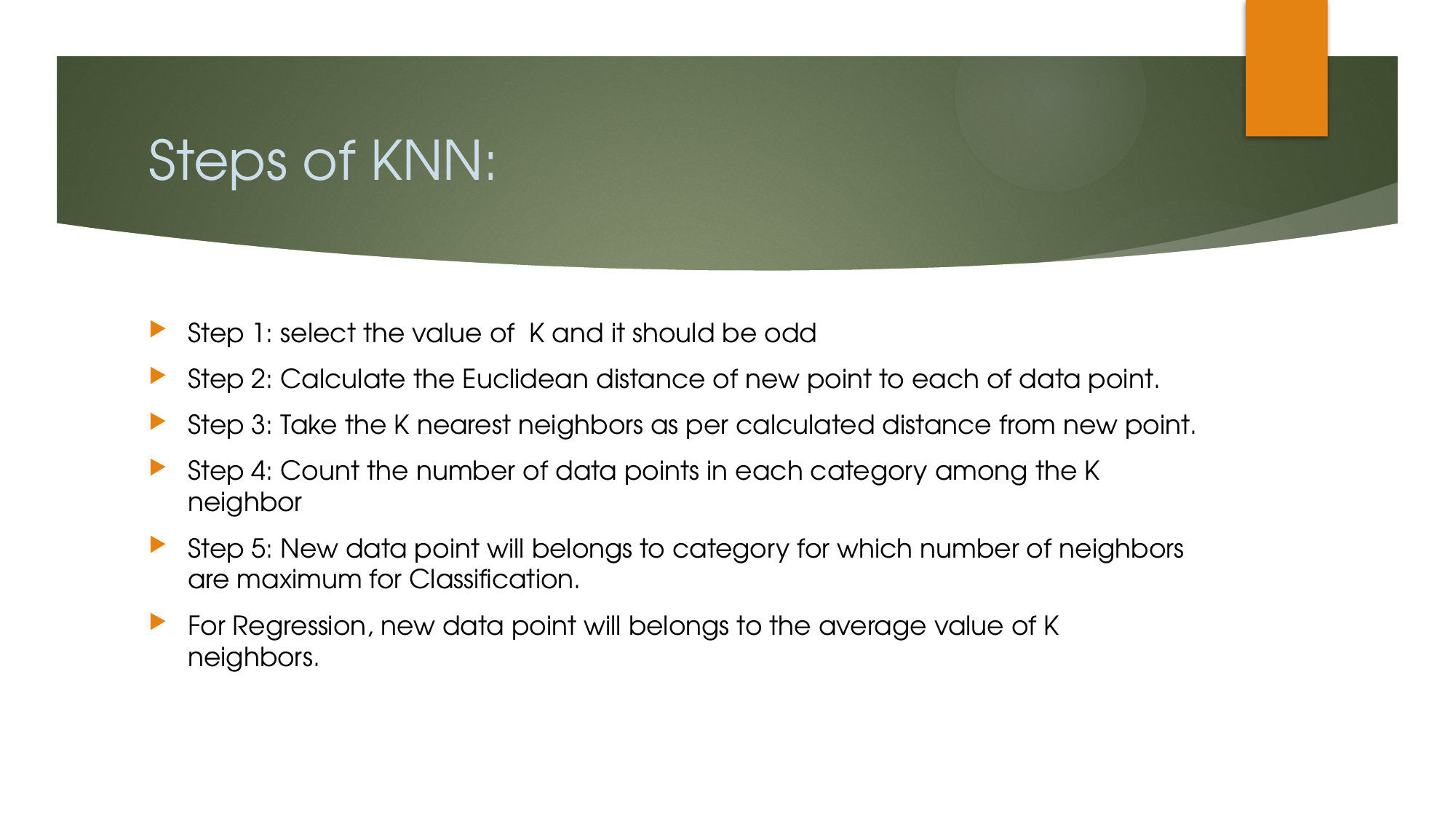

# Steps of KNN:
Step 1: select the value of  K and it should be odd
Step 2: Calculate the Euclidean distance of new point to each of data point.
Step 3: Take the K nearest neighbors as per calculated distance from new point.
Step 4: Count the number of data points in each category among the K neighbor
Step 5: New data point will belongs to category for which number of neighbors are maximum for Classification.
For Regression, new data point will belongs to the average value of K neighbors.